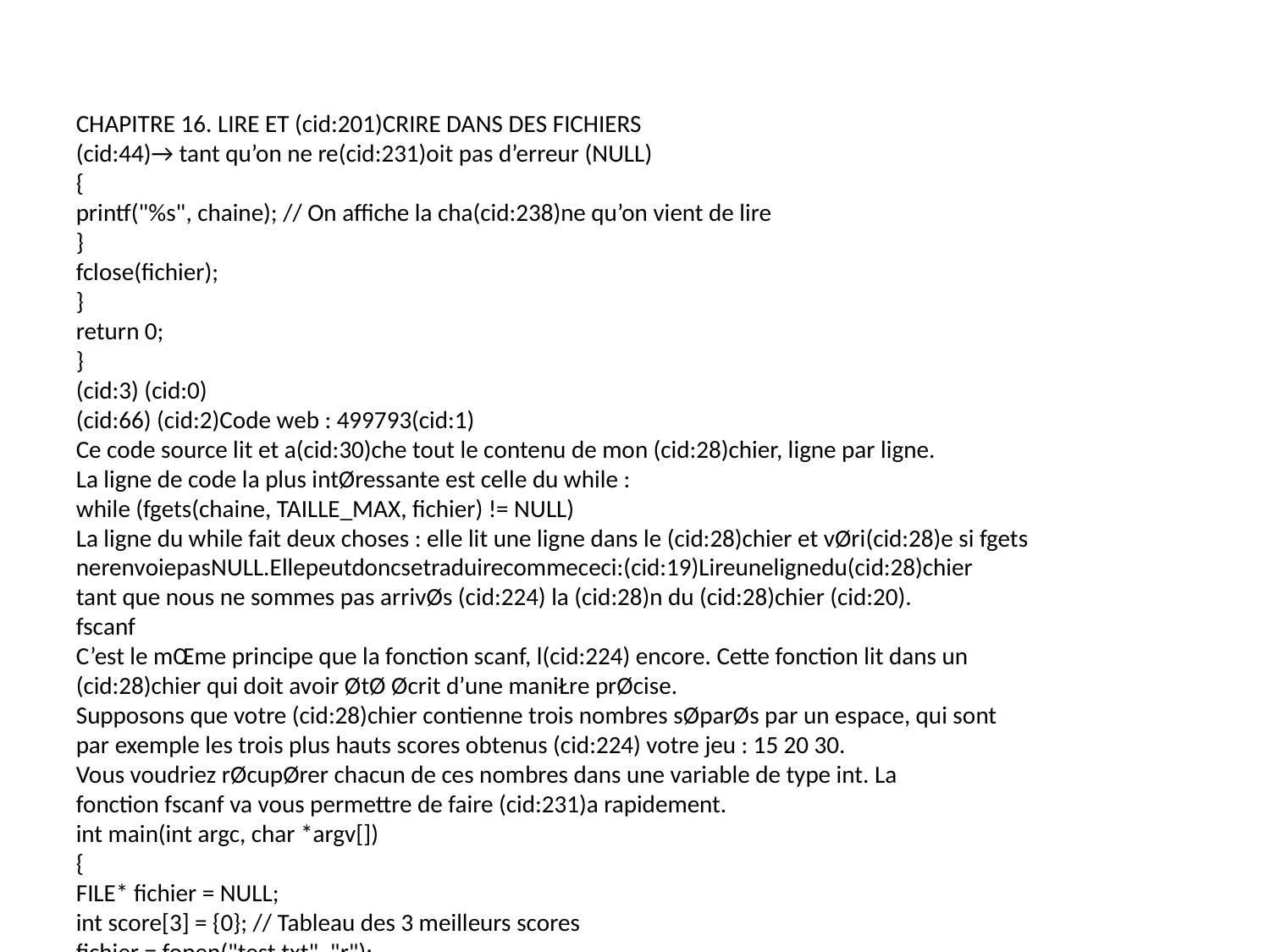

CHAPITRE 16. LIRE ET (cid:201)CRIRE DANS DES FICHIERS
(cid:44)→ tant qu’on ne re(cid:231)oit pas d’erreur (NULL)
{
printf("%s", chaine); // On affiche la cha(cid:238)ne qu’on vient de lire
}
fclose(fichier);
}
return 0;
}
(cid:3) (cid:0)
(cid:66) (cid:2)Code web : 499793(cid:1)
Ce code source lit et a(cid:30)che tout le contenu de mon (cid:28)chier, ligne par ligne.
La ligne de code la plus intØressante est celle du while :
while (fgets(chaine, TAILLE_MAX, fichier) != NULL)
La ligne du while fait deux choses : elle lit une ligne dans le (cid:28)chier et vØri(cid:28)e si fgets
nerenvoiepasNULL.Ellepeutdoncsetraduirecommececi:(cid:19)Lireunelignedu(cid:28)chier
tant que nous ne sommes pas arrivØs (cid:224) la (cid:28)n du (cid:28)chier (cid:20).
fscanf
C’est le mŒme principe que la fonction scanf, l(cid:224) encore. Cette fonction lit dans un
(cid:28)chier qui doit avoir ØtØ Øcrit d’une maniŁre prØcise.
Supposons que votre (cid:28)chier contienne trois nombres sØparØs par un espace, qui sont
par exemple les trois plus hauts scores obtenus (cid:224) votre jeu : 15 20 30.
Vous voudriez rØcupØrer chacun de ces nombres dans une variable de type int. La
fonction fscanf va vous permettre de faire (cid:231)a rapidement.
int main(int argc, char *argv[])
{
FILE* fichier = NULL;
int score[3] = {0}; // Tableau des 3 meilleurs scores
fichier = fopen("test.txt", "r");
if (fichier != NULL)
{
fscanf(fichier, "%d %d %d", &score[0], &score[1], &score[2]);
printf("Les meilleurs scores sont : %d, %d et %d", score[0], score[1],
(cid:44)→ score[2]);
fclose(fichier);
}
230